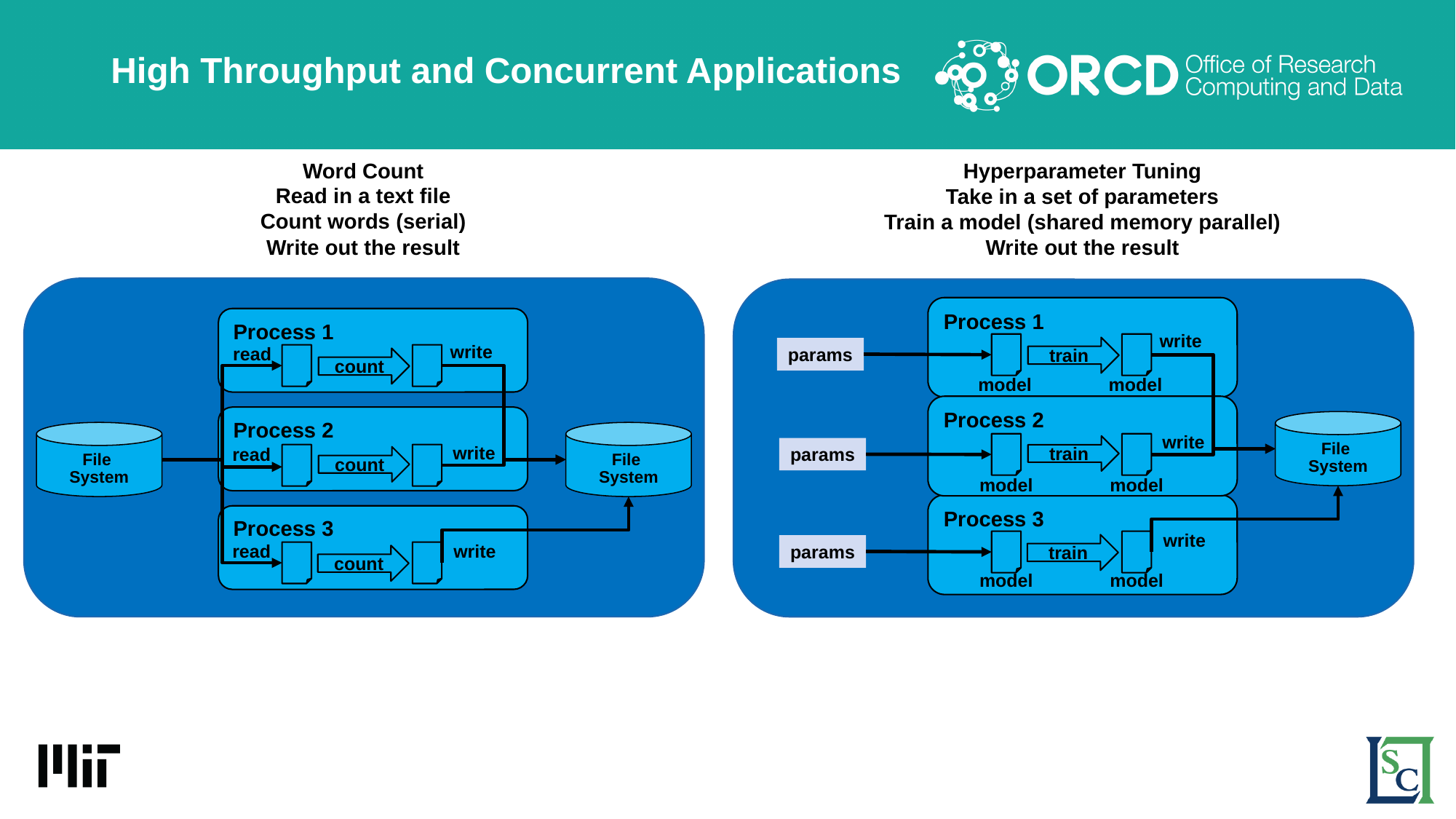

# High Throughput and Concurrent Applications
Word Count
Read in a text file
Count words (serial)
Write out the result
Hyperparameter Tuning
Take in a set of parameters
Train a model (shared memory parallel)
Write out the result

Process 1
Process 1
write

train
write
read
params

count
model
model
Process 2
Process 2
File
System

File
System

File
System

write

train
write
read
params

count
model
model
Process 3
Process 3
write

train
write
read
params

count
model
model